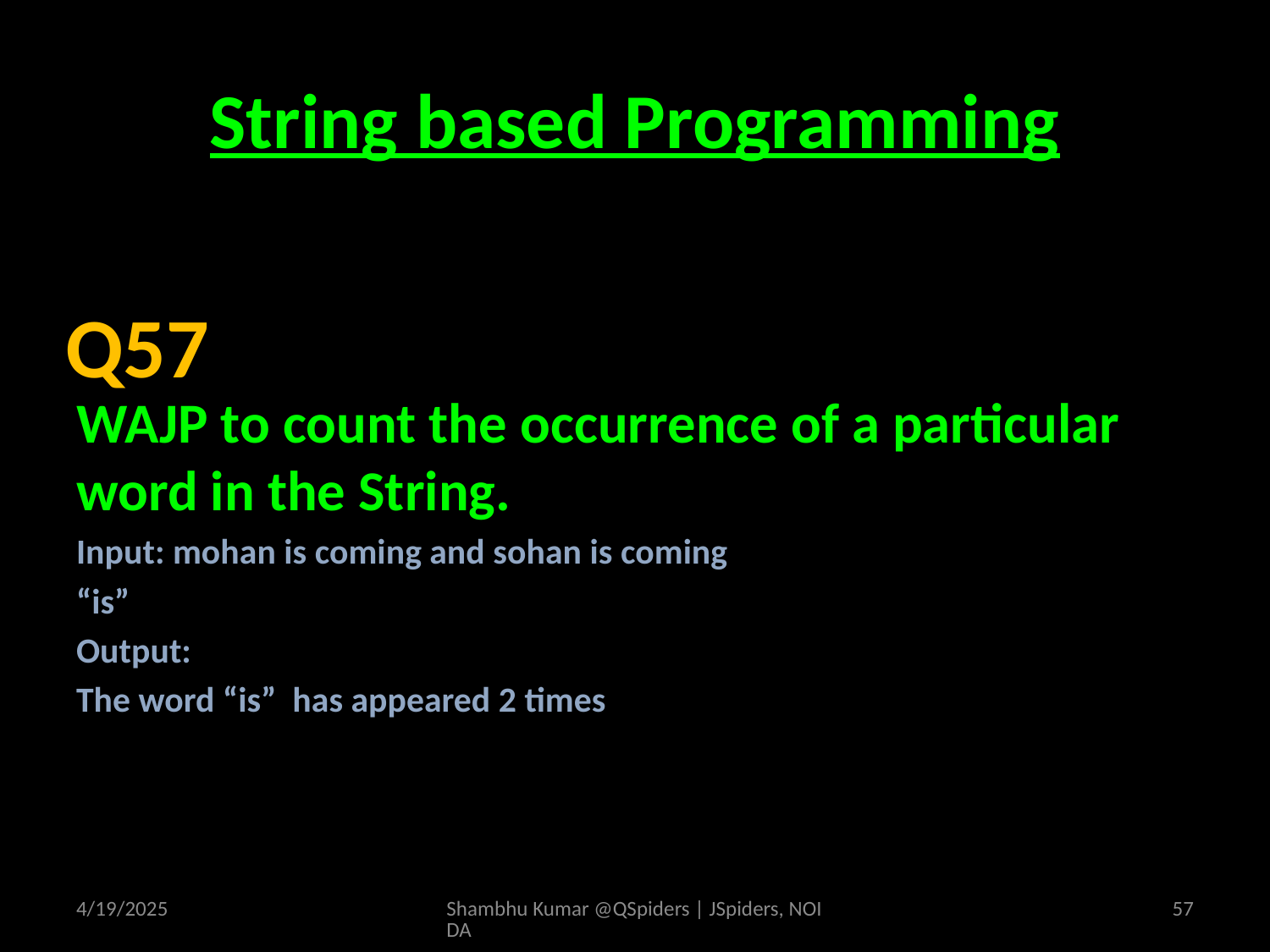

# String based Programming

WAJP to count the occurrence of a particular word in the String.
Input: mohan is coming and sohan is coming
“is”
Output:
The word “is”  has appeared 2 times
Q57
4/19/2025
Shambhu Kumar @QSpiders | JSpiders, NOIDA
57